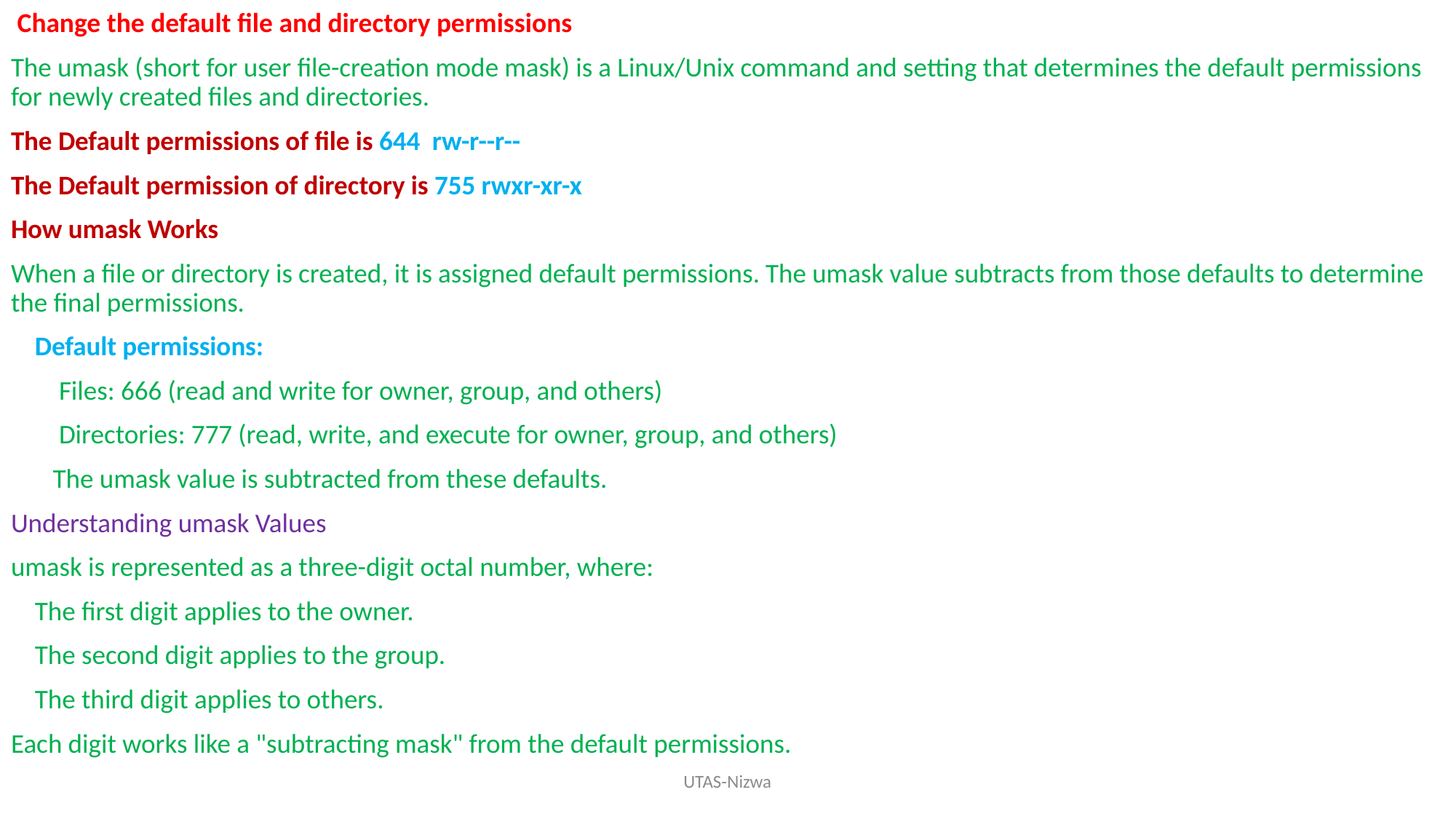

Change the default file and directory permissions

The umask (short for user file-creation mode mask) is a Linux/Unix command and setting that determines the default permissions for newly created files and directories.
The Default permissions of file is 644  rw-r--r--
The Default permission of directory is 755 rwxr-xr-x
How umask Works
When a file or directory is created, it is assigned default permissions. The umask value subtracts from those defaults to determine the final permissions.
    Default permissions:
        Files: 666 (read and write for owner, group, and others)
        Directories: 777 (read, write, and execute for owner, group, and others)
       The umask value is subtracted from these defaults.
Understanding umask Values
umask is represented as a three-digit octal number, where:
    The first digit applies to the owner.
    The second digit applies to the group.
    The third digit applies to others.
Each digit works like a "subtracting mask" from the default permissions.

UTAS-Nizwa